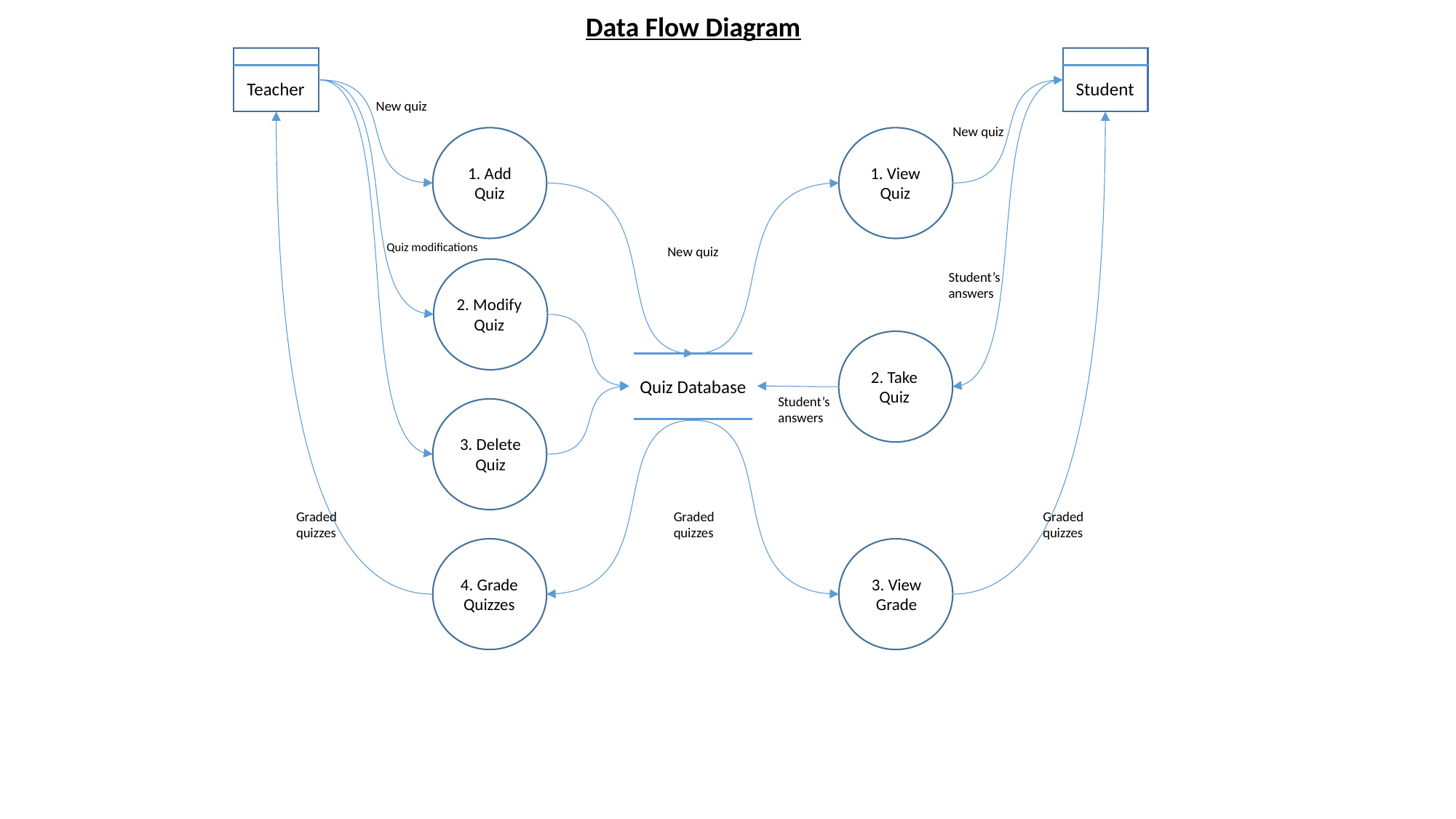

Data Flow Diagram

Teacher
Student
New quiz
New quiz

1. Add Quiz
1. View Quiz
Quiz modifications
New quiz

Student’s answers
2. Modify Quiz

2. Take Quiz
Quiz Database
Student’s answers

3. Delete Quiz
Graded quizzes
Graded quizzes
Graded quizzes

4. Grade Quizzes
3. View Grade